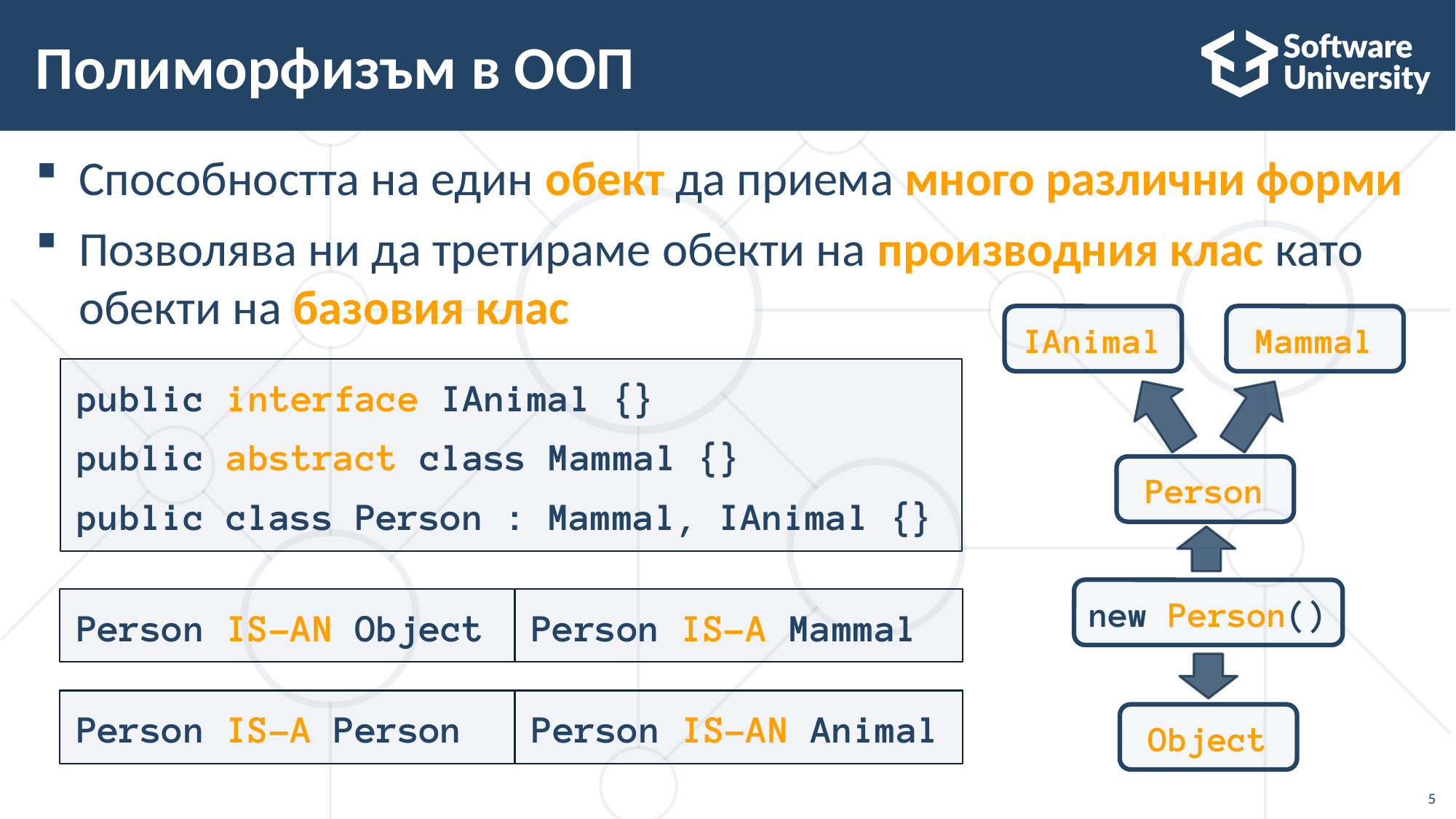

# Полиморфизъм в ООП
Способността на един обект да приема много различни форми
Позволява ни да третираме обекти на производния клас като обекти на базовия клас

IAnimal
Mammal
public interface IAnimal {}
public abstract class Mammal {}
public class Person : Mammal, IAnimal {}

Person

new Person()
Person IS-AN Object
Person IS-A Mammal

Person IS-A Person
Person IS-AN Animal
Object
5